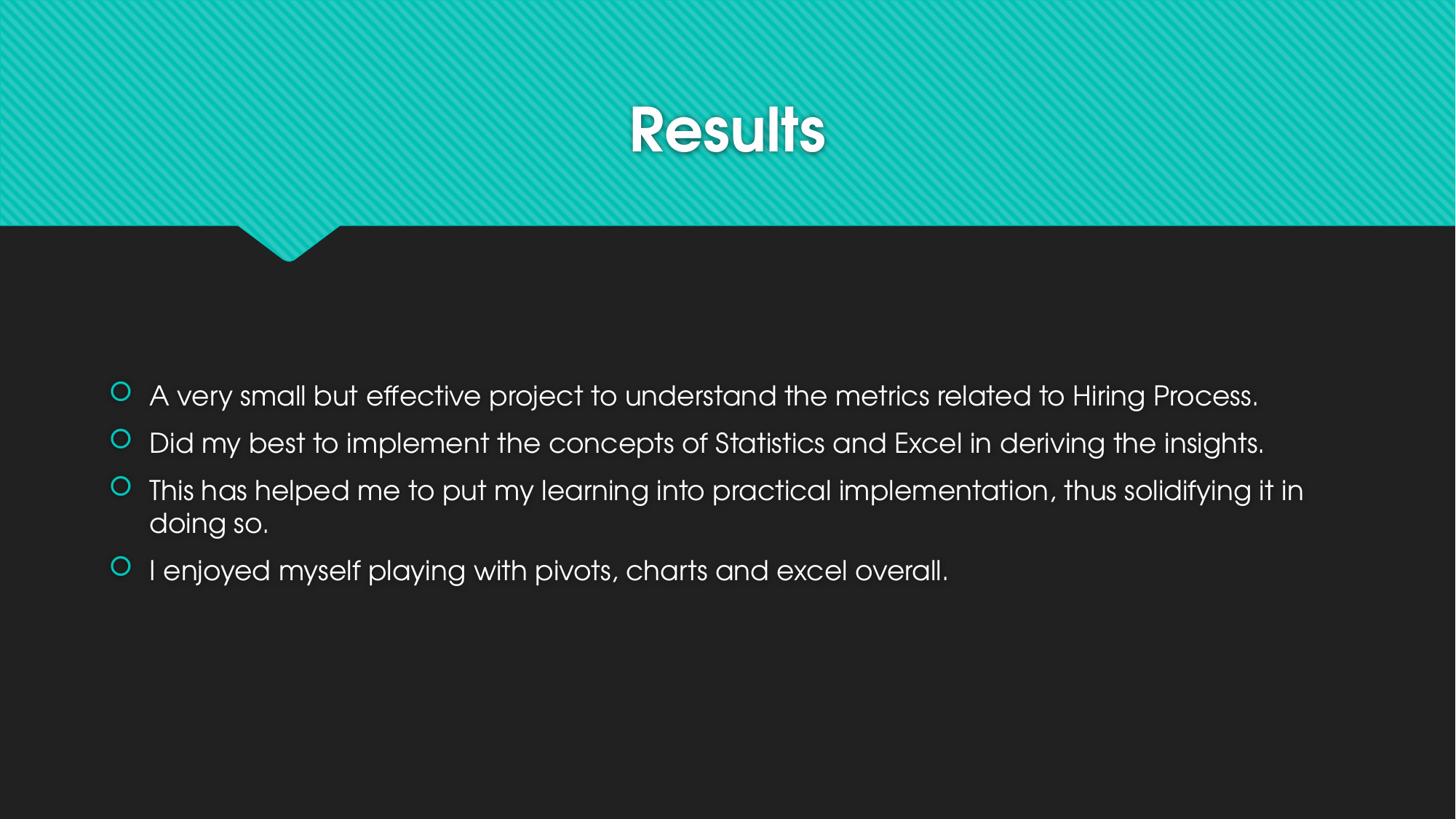

# Results
A very small but effective project to understand the metrics related to Hiring Process.
Did my best to implement the concepts of Statistics and Excel in deriving the insights.
This has helped me to put my learning into practical implementation, thus solidifying it in doing so.
I enjoyed myself playing with pivots, charts and excel overall.